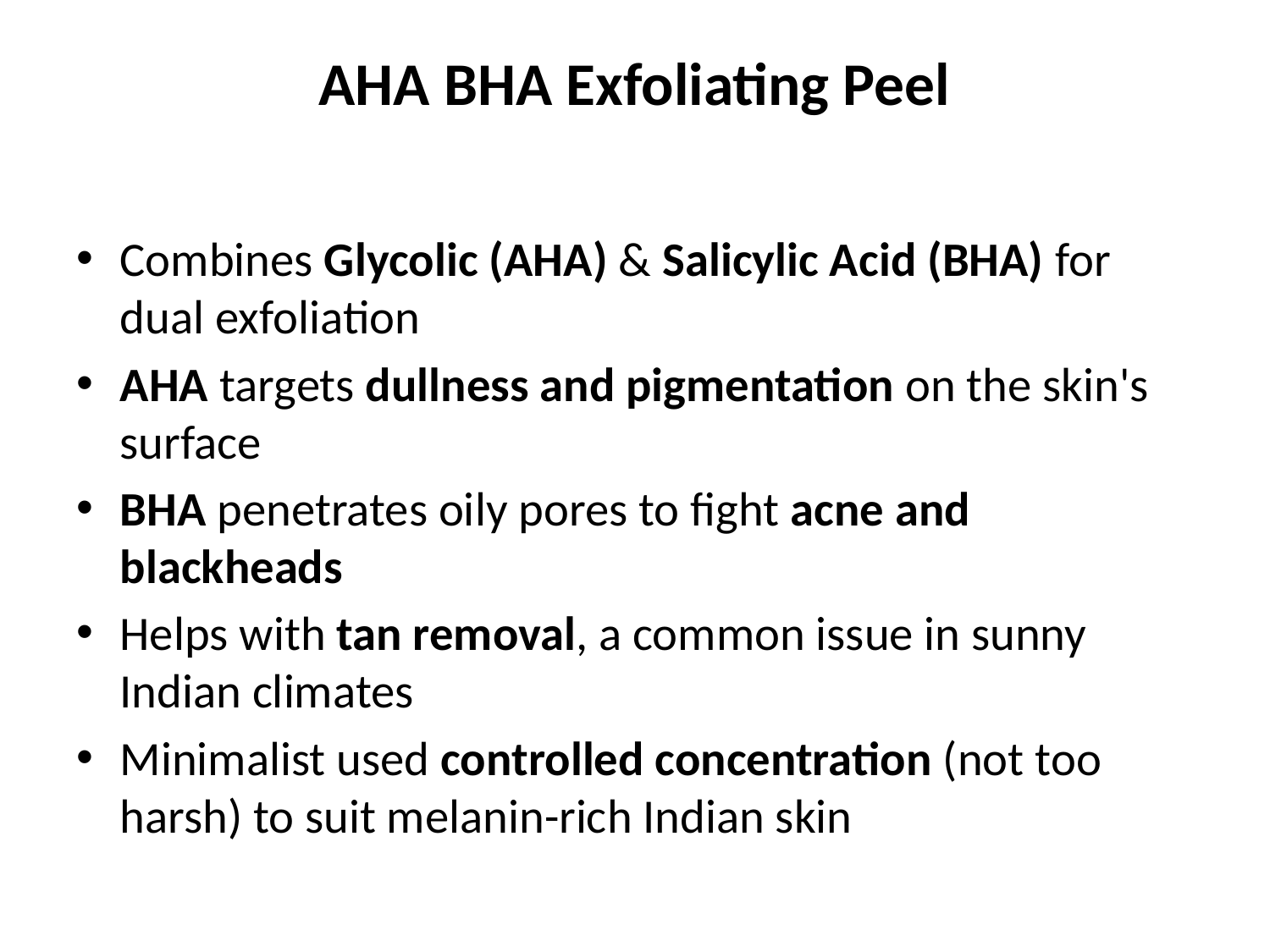

# AHA BHA Exfoliating Peel
Combines Glycolic (AHA) & Salicylic Acid (BHA) for dual exfoliation
AHA targets dullness and pigmentation on the skin's surface
BHA penetrates oily pores to fight acne and blackheads
Helps with tan removal, a common issue in sunny Indian climates
Minimalist used controlled concentration (not too harsh) to suit melanin-rich Indian skin